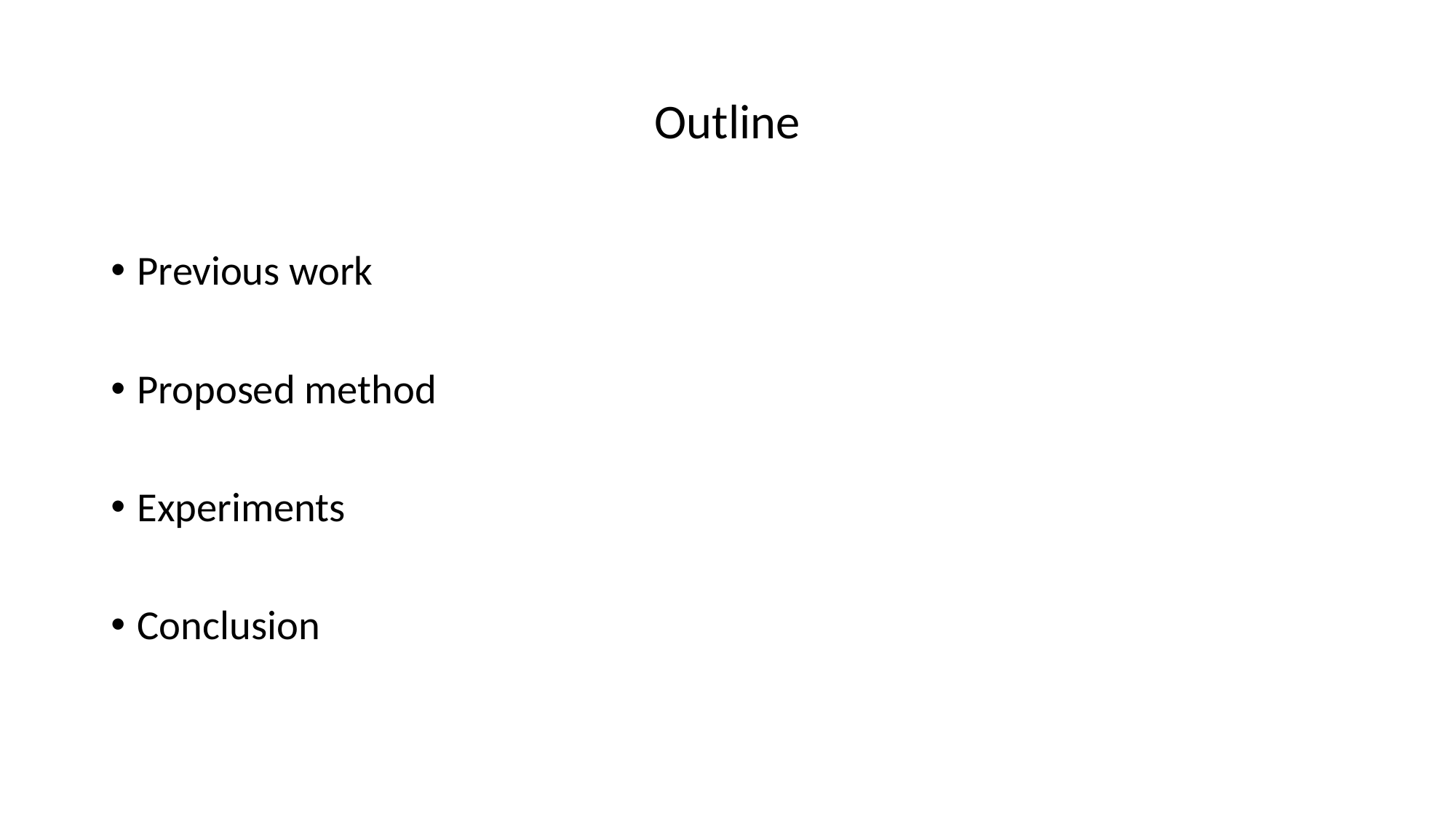

# Outline

Previous work

Proposed method

Experiments

Conclusion